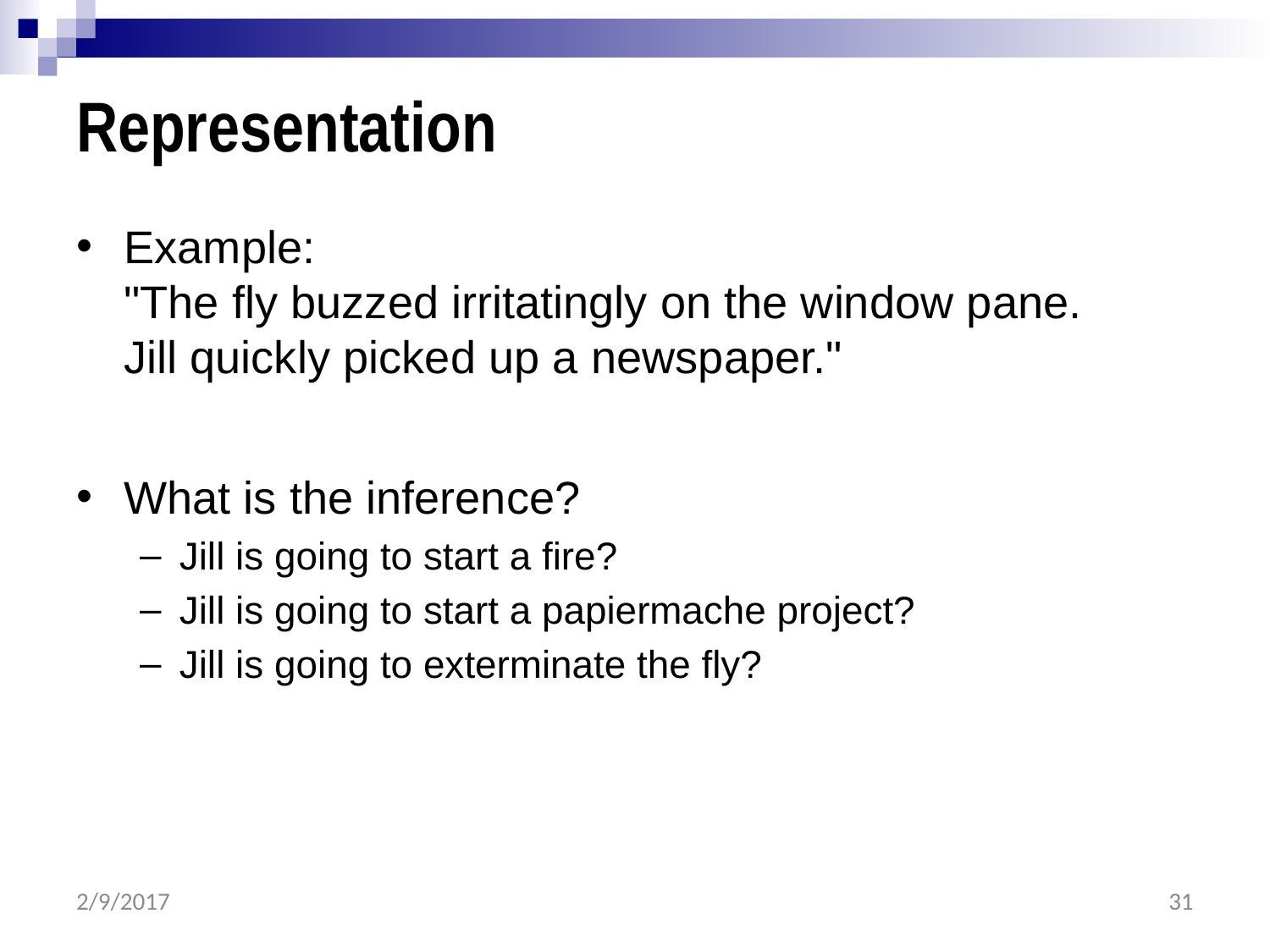

# Representation
Example:
"The fly buzzed irritatingly on the window pane.
Jill quickly picked up a newspaper."

What is the inference?
Jill is going to start a fire?
Jill is going to start a papiermache project?
Jill is going to exterminate the fly?
2/9/2017
31